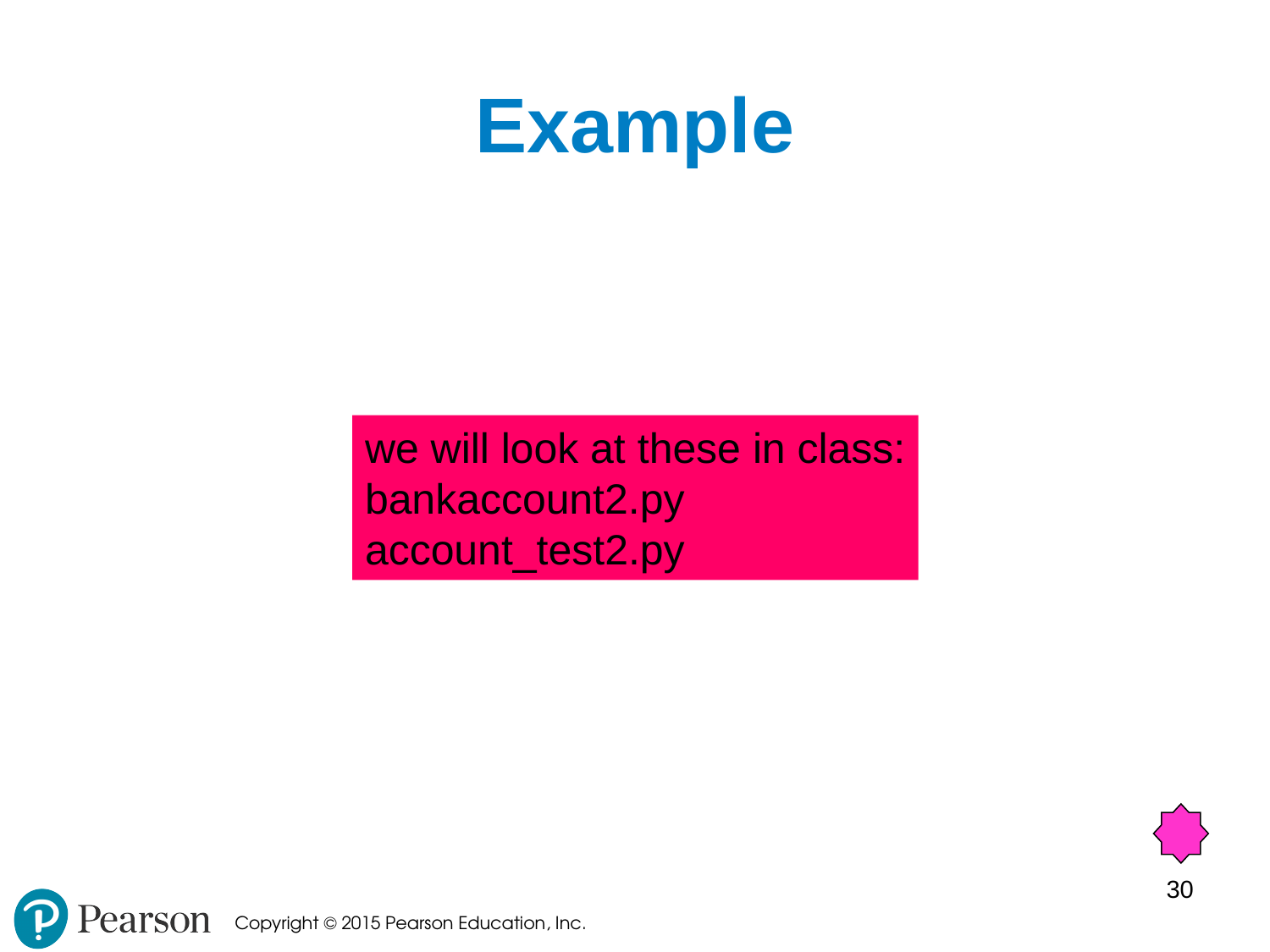

# Example
we will look at these in class:
bankaccount2.py
account_test2.py

30